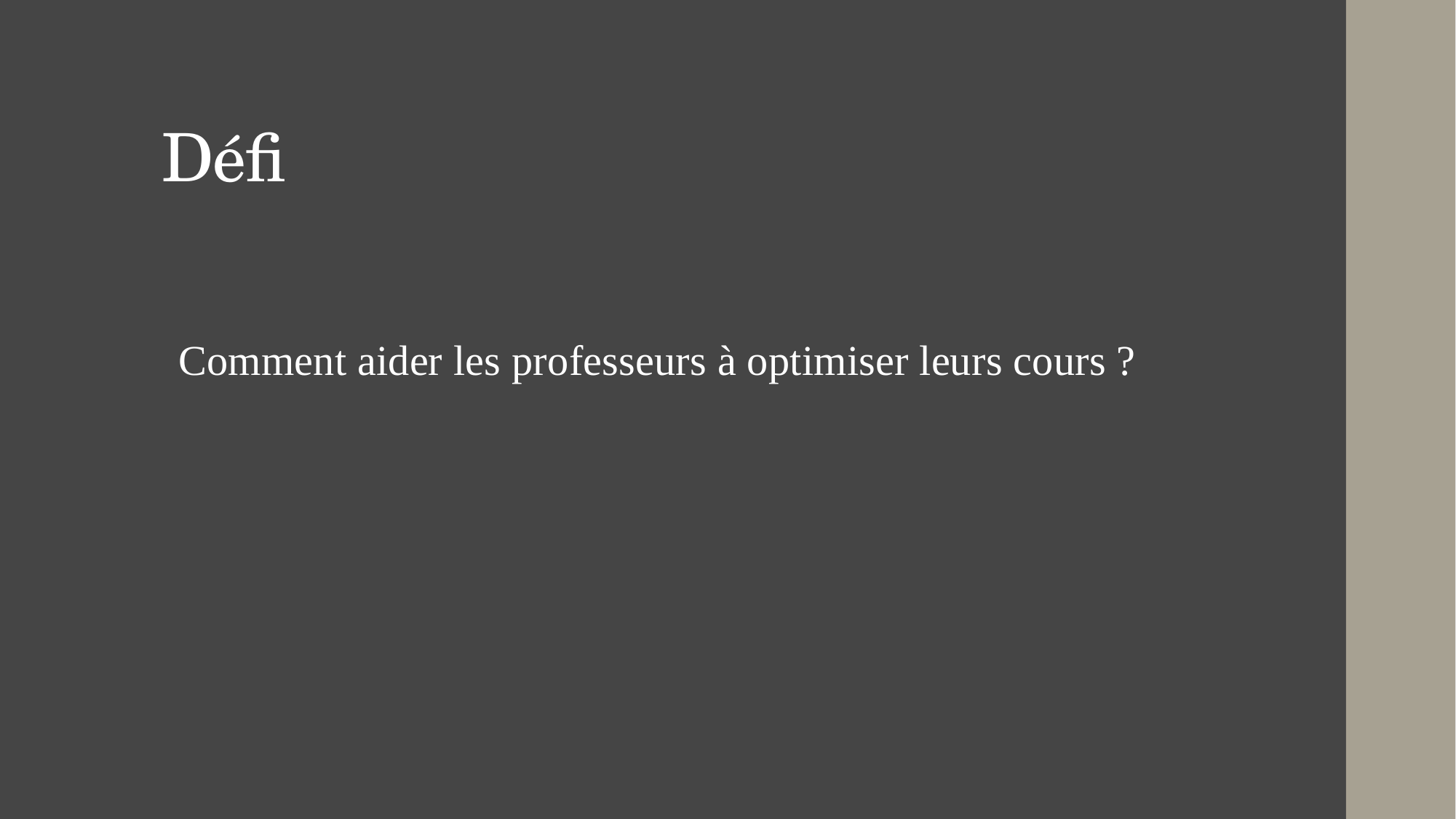

# Défi

Comment aider les professeurs à optimiser leurs cours ?